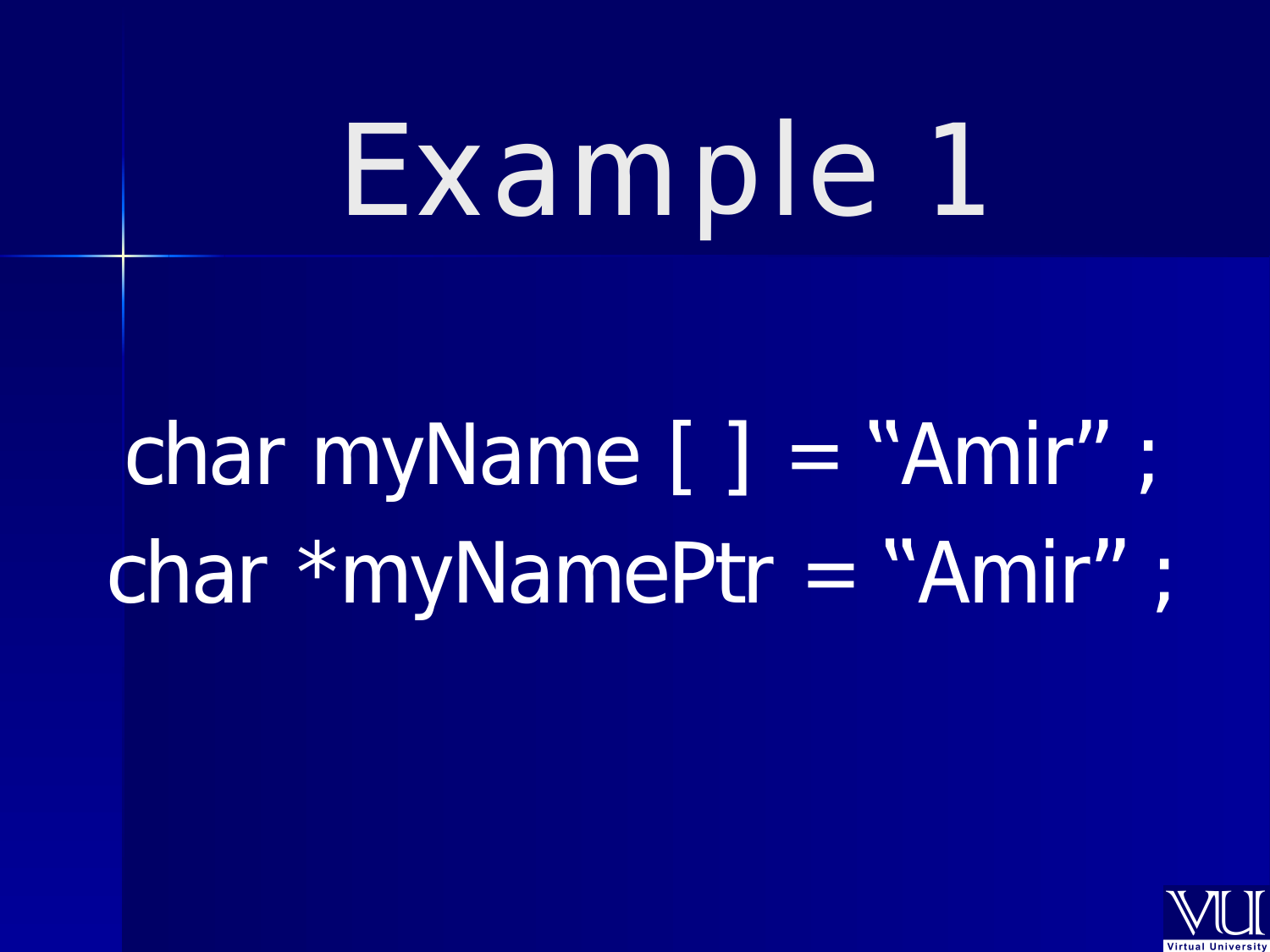

# Example 1

char myName [ ] = “Amir” ;
char *myNamePtr = “Amir” ;